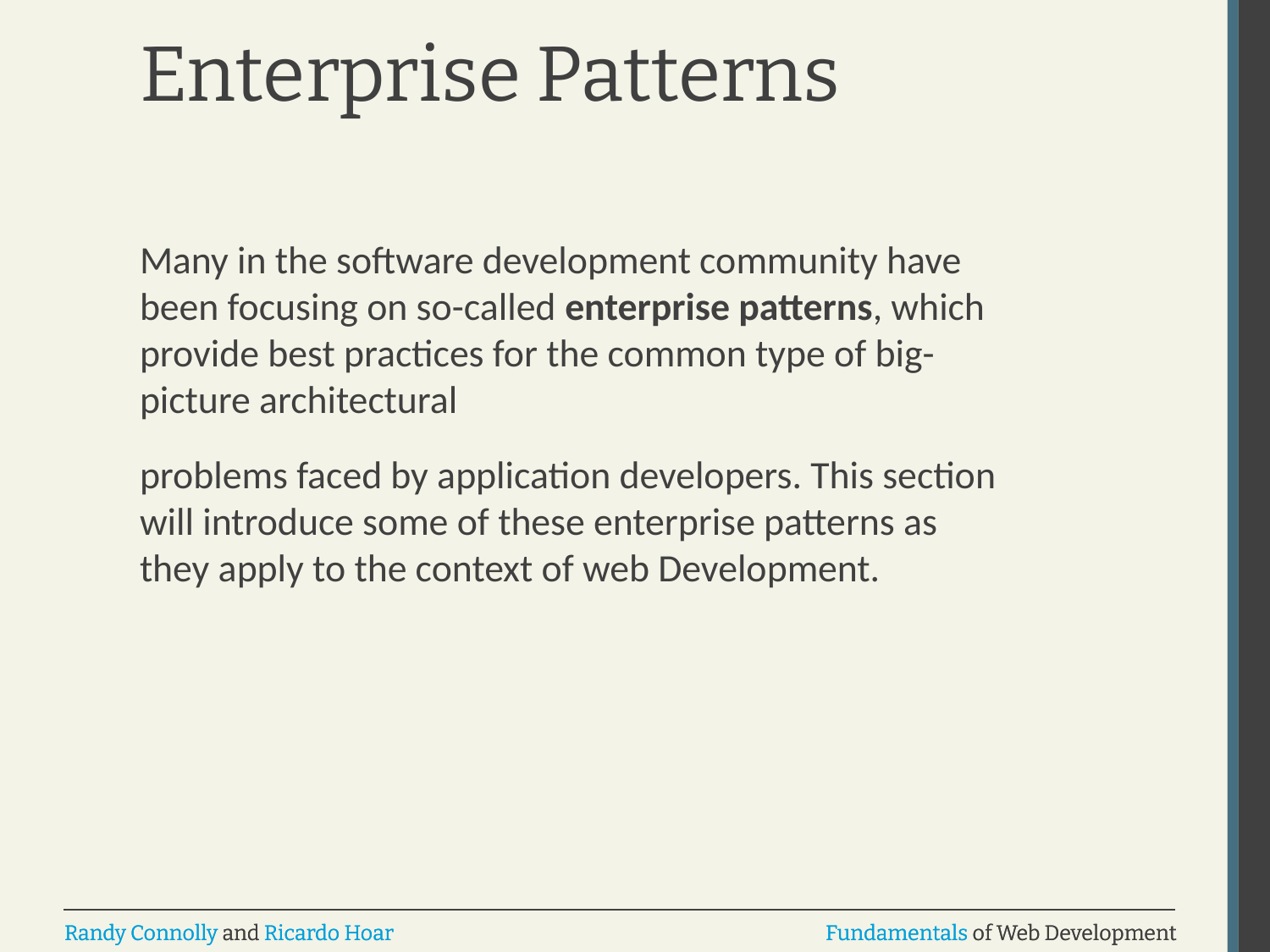

# Enterprise Patterns

Many in the software development community have been focusing on so-called enterprise patterns, which provide best practices for the common type of big-picture architectural
problems faced by application developers. This section will introduce some of these enterprise patterns as they apply to the context of web Development.